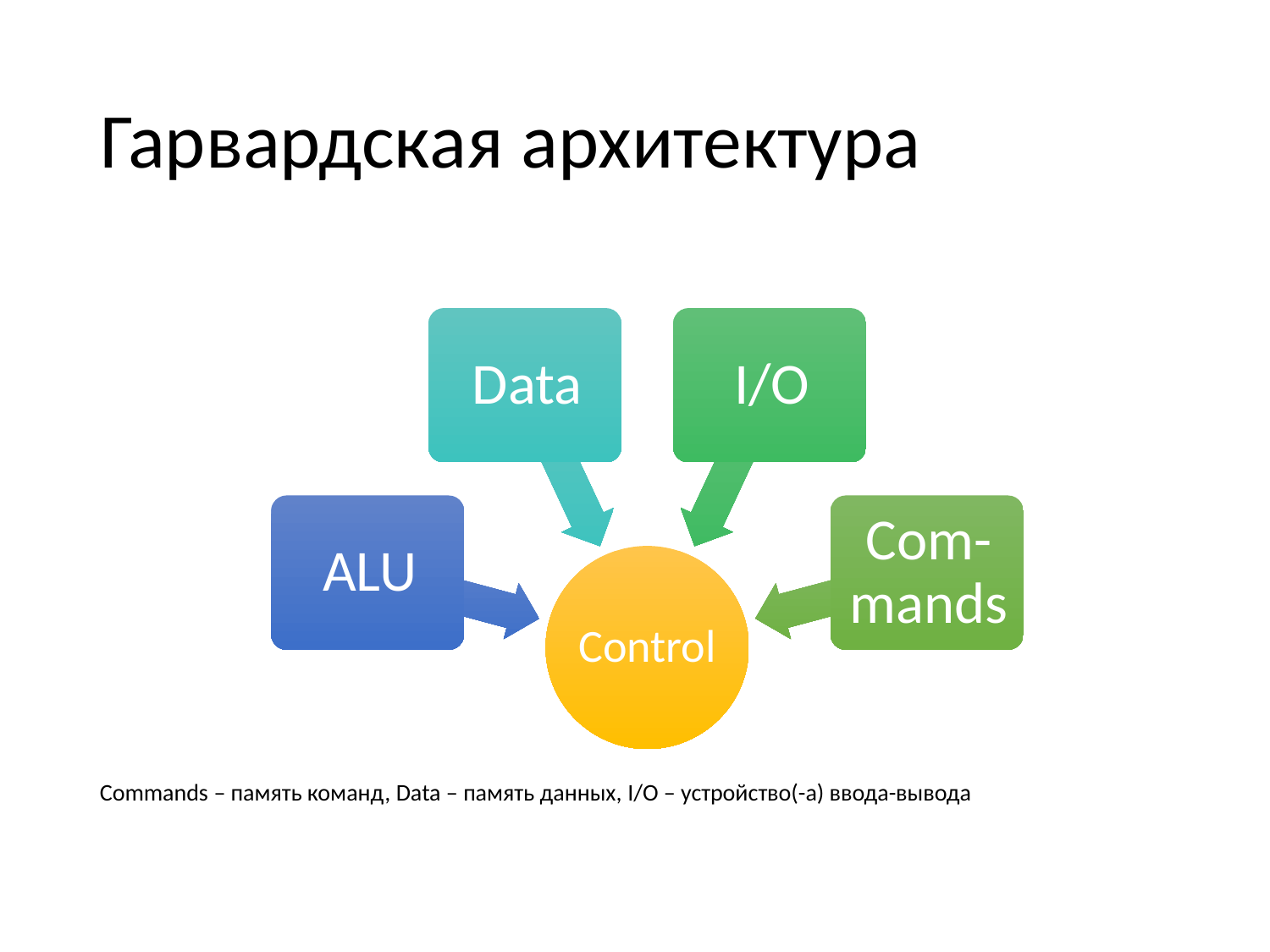

# Гарвардская архитектура
Control
ALU
Data
I/O
Com-mands
Commands – память команд, Data – память данных, I/O – устройство(-а) ввода-вывода